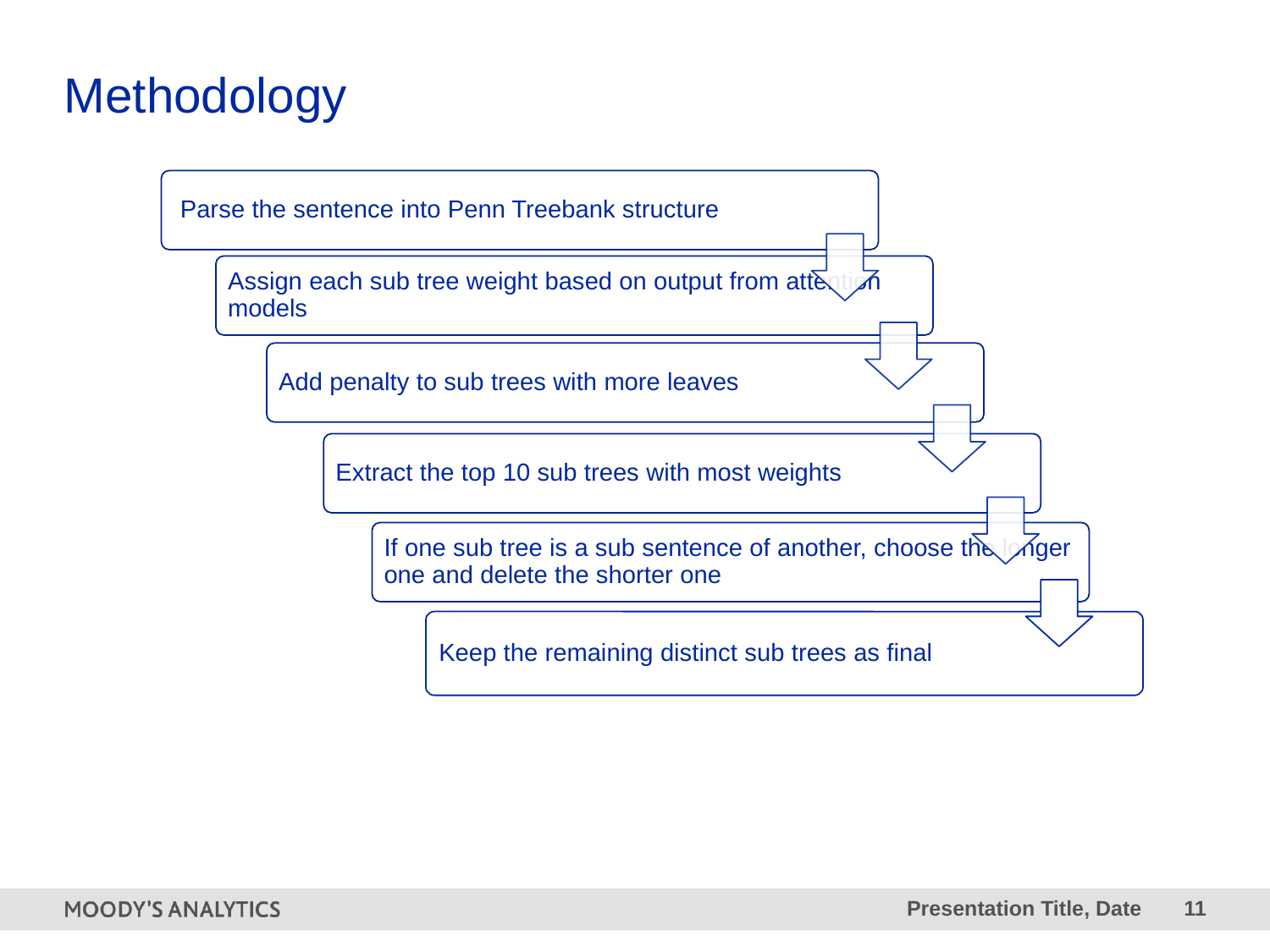

# Methodology
 Parse the sentence into Penn Treebank structure
Assign each sub tree weight based on output from attention models
Add penalty to sub trees with more leaves
Extract the top 10 sub trees with most weights
If one sub tree is a sub sentence of another, choose the longer one and delete the shorter one

Keep the remaining distinct sub trees as final